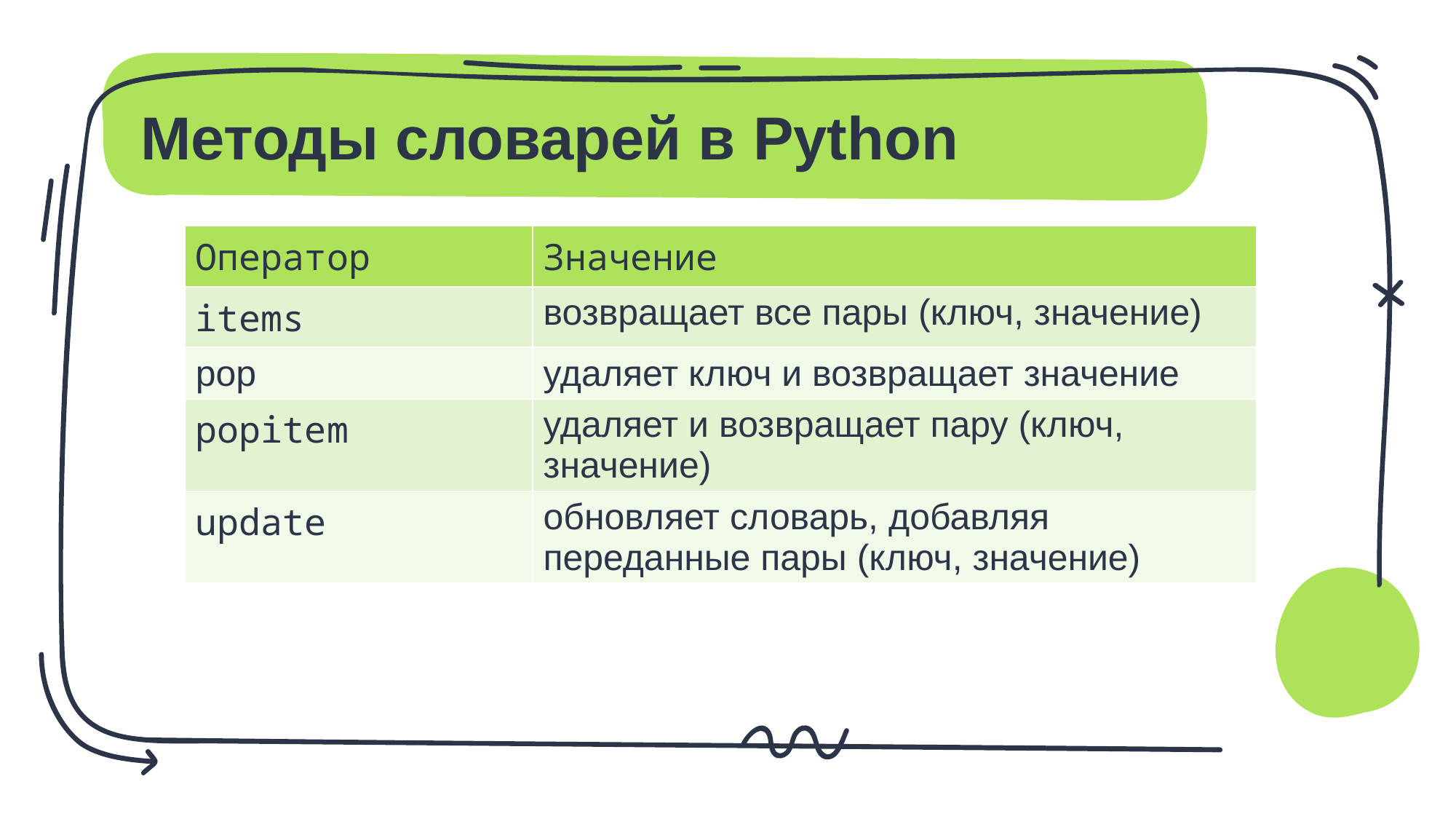

# Методы словарей в Python
| Оператор | Значение |
| --- | --- |
| items | возвращает все пары (ключ, значение) |
| pop | удаляет ключ и возвращает значение |
| popitem | удаляет и возвращает пару (ключ, значение) |
| update | обновляет словарь, добавляя переданные пары (ключ, значение) |